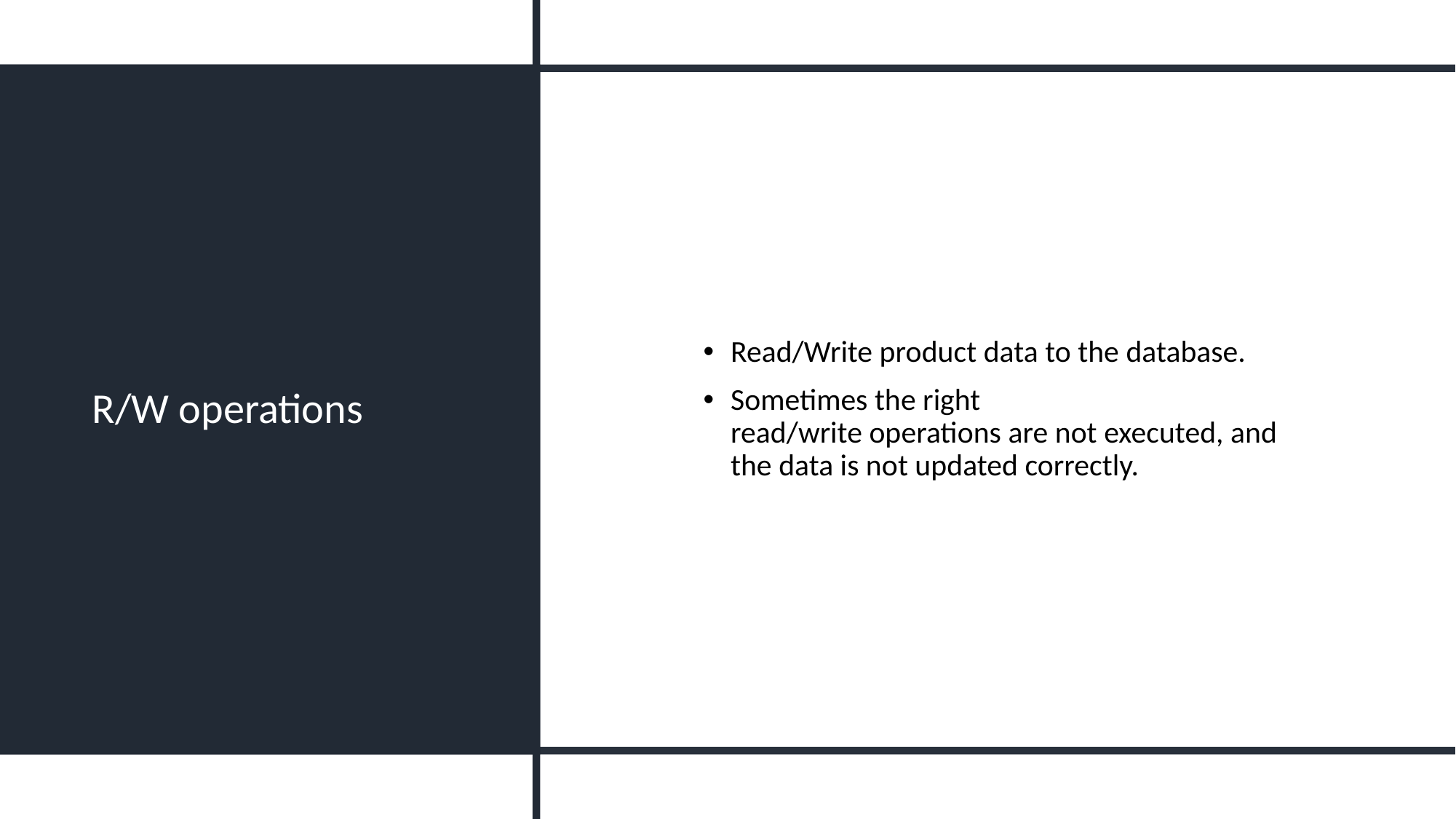

# R/W operations
Read/Write product data to the database.
Sometimes the right read/write operations are not executed, and the data is not updated correctly.